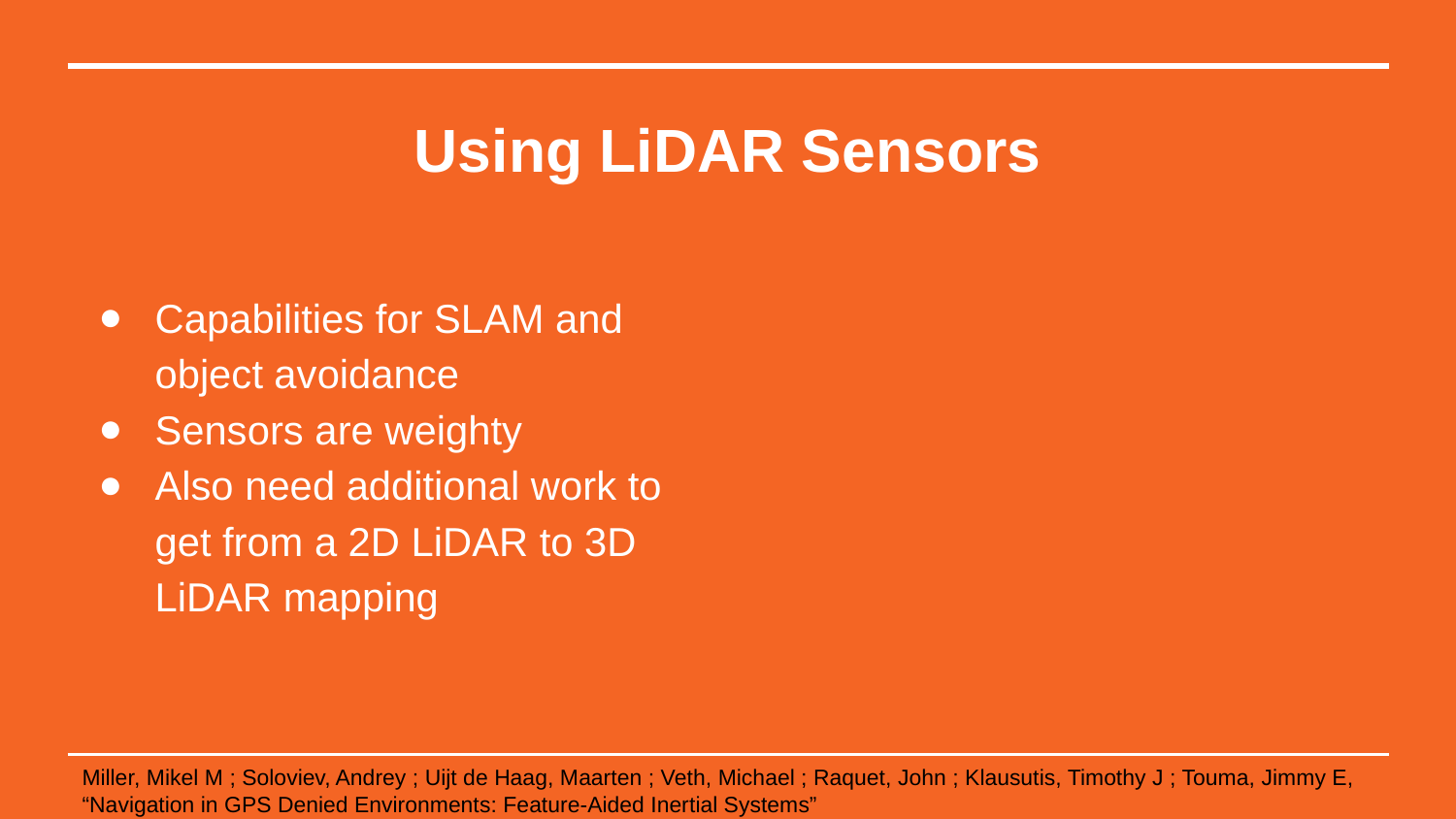

# Using LiDAR Sensors
Capabilities for SLAM and object avoidance
Sensors are weighty
Also need additional work to get from a 2D LiDAR to 3D LiDAR mapping
Miller, Mikel M ; Soloviev, Andrey ; Uijt de Haag, Maarten ; Veth, Michael ; Raquet, John ; Klausutis, Timothy J ; Touma, Jimmy E, “Navigation in GPS Denied Environments: Feature-Aided Inertial Systems”